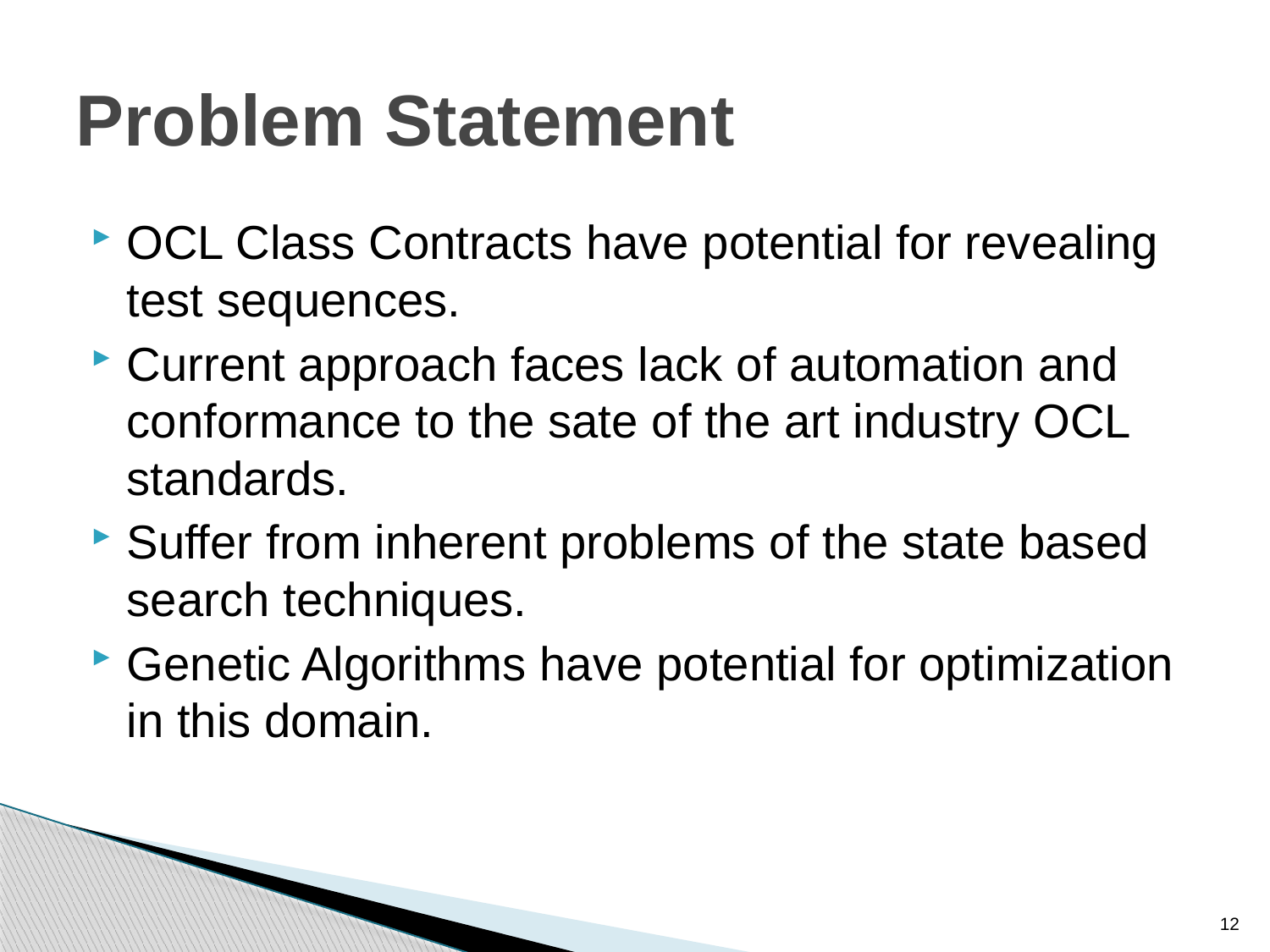

# Problem Statement
OCL Class Contracts have potential for revealing test sequences.
Current approach faces lack of automation and conformance to the sate of the art industry OCL standards.
Suffer from inherent problems of the state based search techniques.
Genetic Algorithms have potential for optimization in this domain.
12